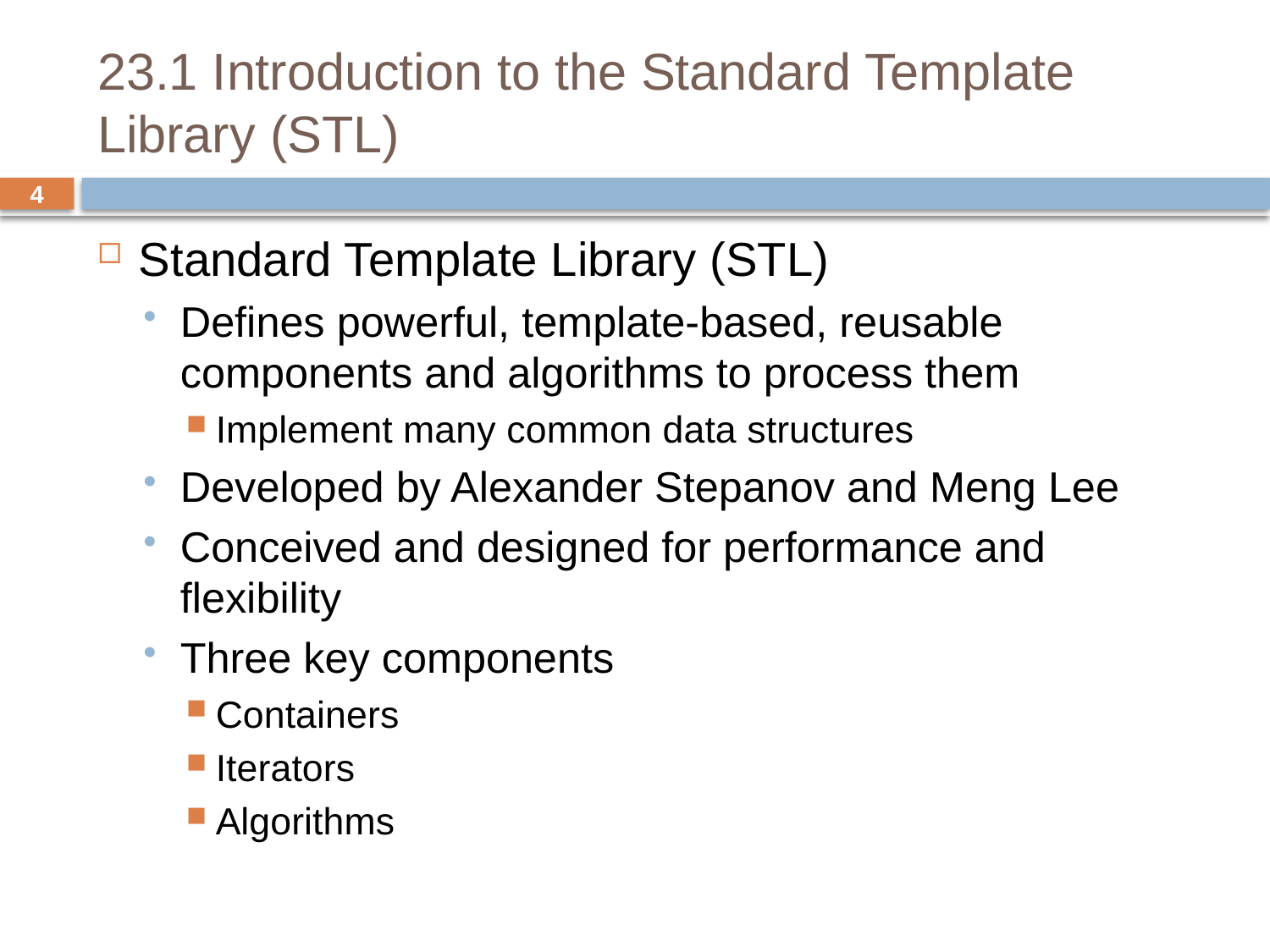

# 23.1 Introduction to the Standard Template Library (STL)
Standard Template Library (STL)
Defines powerful, template-based, reusable components and algorithms to process them
Implement many common data structures
Developed by Alexander Stepanov and Meng Lee
Conceived and designed for performance and flexibility
Three key components
Containers
Iterators
Algorithms
4